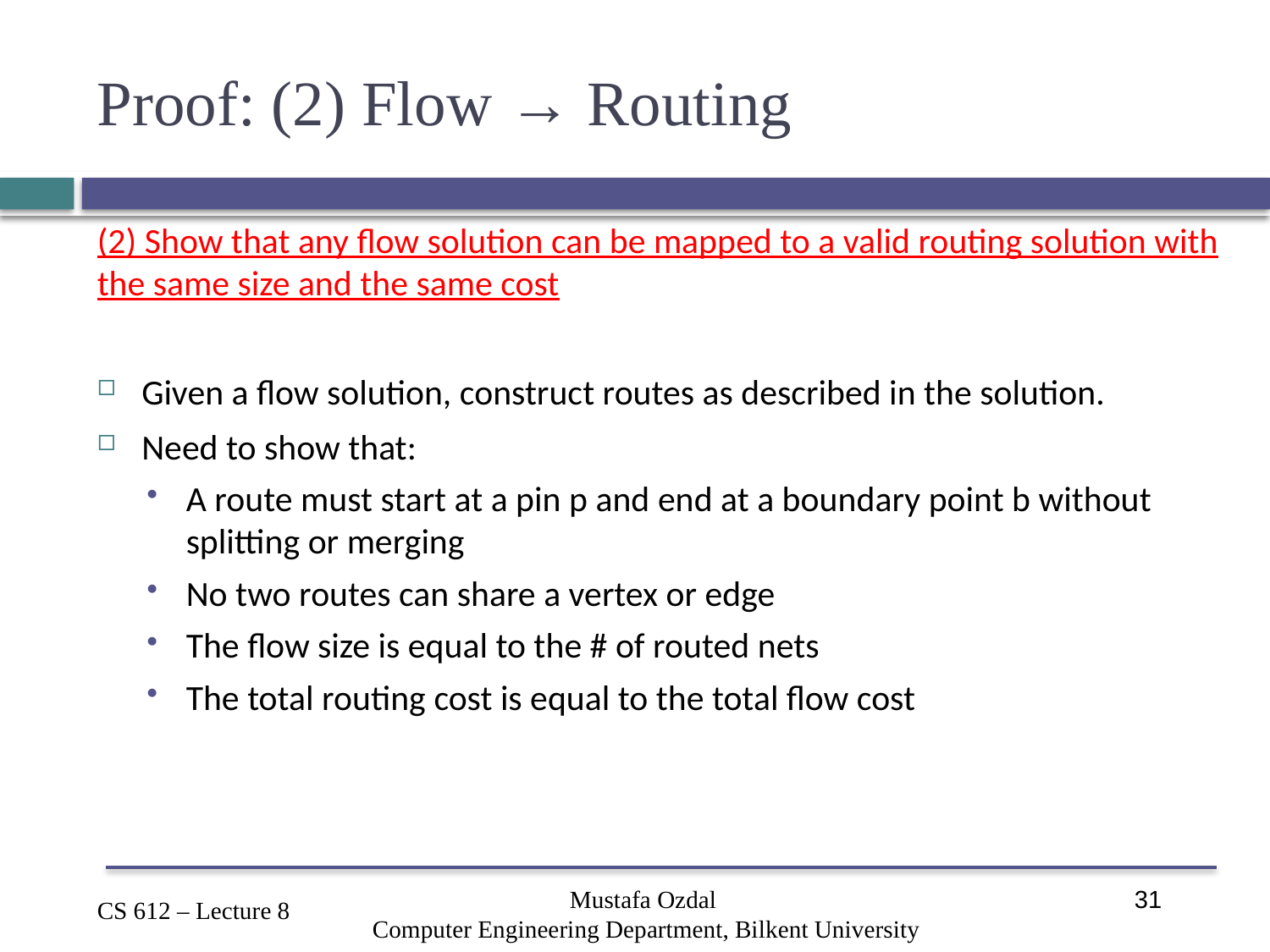

# Proof: (2) Flow → Routing
(2) Show that any flow solution can be mapped to a valid routing solution with the same size and the same cost

Given a flow solution, construct routes as described in the solution.
Need to show that:
A route must start at a pin p and end at a boundary point b without splitting or merging
No two routes can share a vertex or edge
The flow size is equal to the # of routed nets
The total routing cost is equal to the total flow cost
Mustafa Ozdal
Computer Engineering Department, Bilkent University